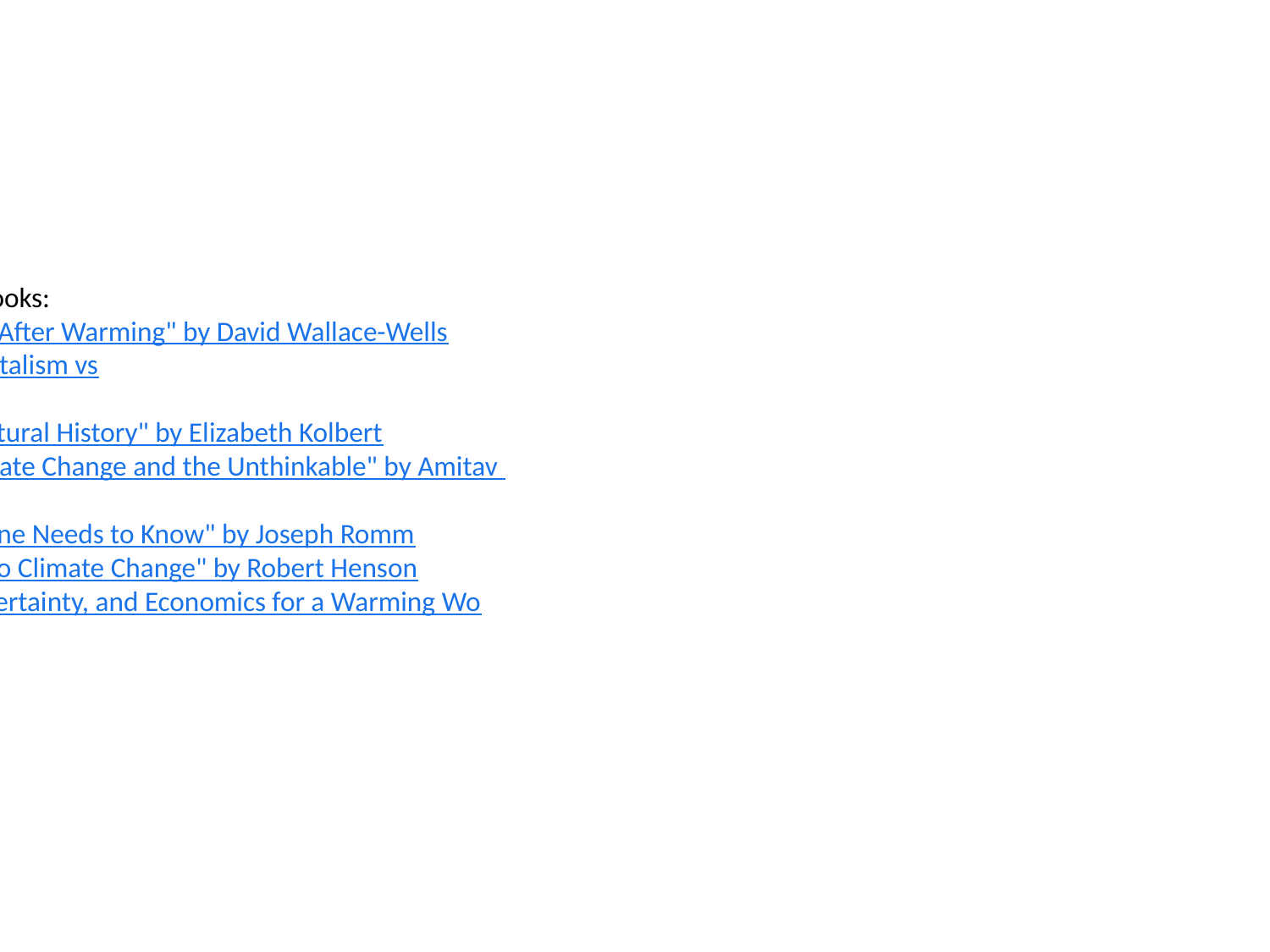

Links
Here are some recommended books:
 >"The Uninhabitable Earth: Life After Warming" by David Wallace-Wells
 >"This Changes Everything: Capitalism vs
The Climate" by Naomi Klein
 >"The Sixth Extinction: An Unnatural History" by Elizabeth Kolbert
 >"The Great Derangement: Climate Change and the Unthinkable" by Amitav
Ghosh
 >"Climate Change: What Everyone Needs to Know" by Joseph Romm
 >"The Thinking Person's Guide to Climate Change" by Robert Henson
 >"The Climate Casino: Risk, Uncertainty, and Economics for a Warming Wo
rld" by William Nordhaus